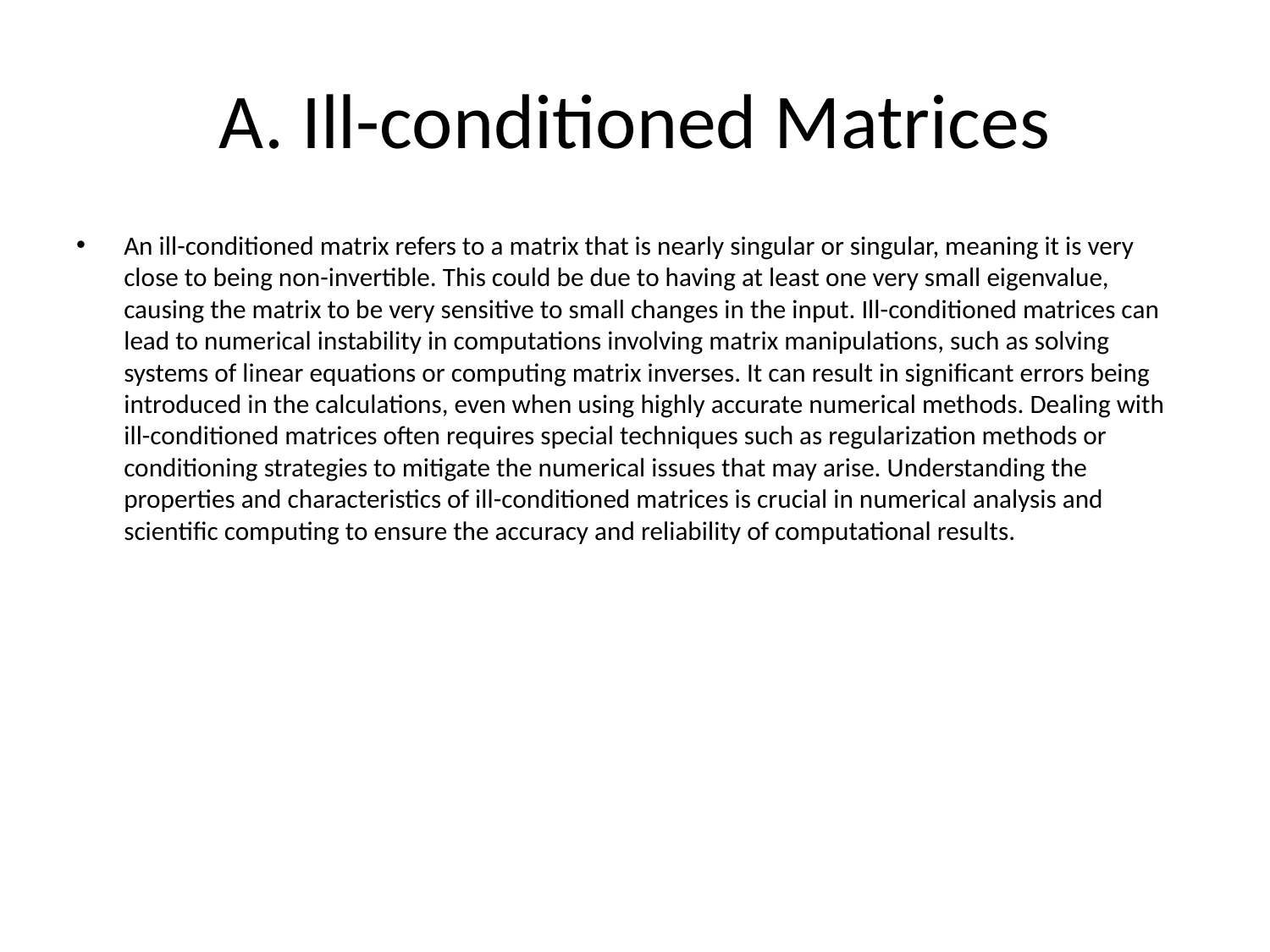

# A. Ill-conditioned Matrices
An ill-conditioned matrix refers to a matrix that is nearly singular or singular, meaning it is very close to being non-invertible. This could be due to having at least one very small eigenvalue, causing the matrix to be very sensitive to small changes in the input. Ill-conditioned matrices can lead to numerical instability in computations involving matrix manipulations, such as solving systems of linear equations or computing matrix inverses. It can result in significant errors being introduced in the calculations, even when using highly accurate numerical methods. Dealing with ill-conditioned matrices often requires special techniques such as regularization methods or conditioning strategies to mitigate the numerical issues that may arise. Understanding the properties and characteristics of ill-conditioned matrices is crucial in numerical analysis and scientific computing to ensure the accuracy and reliability of computational results.